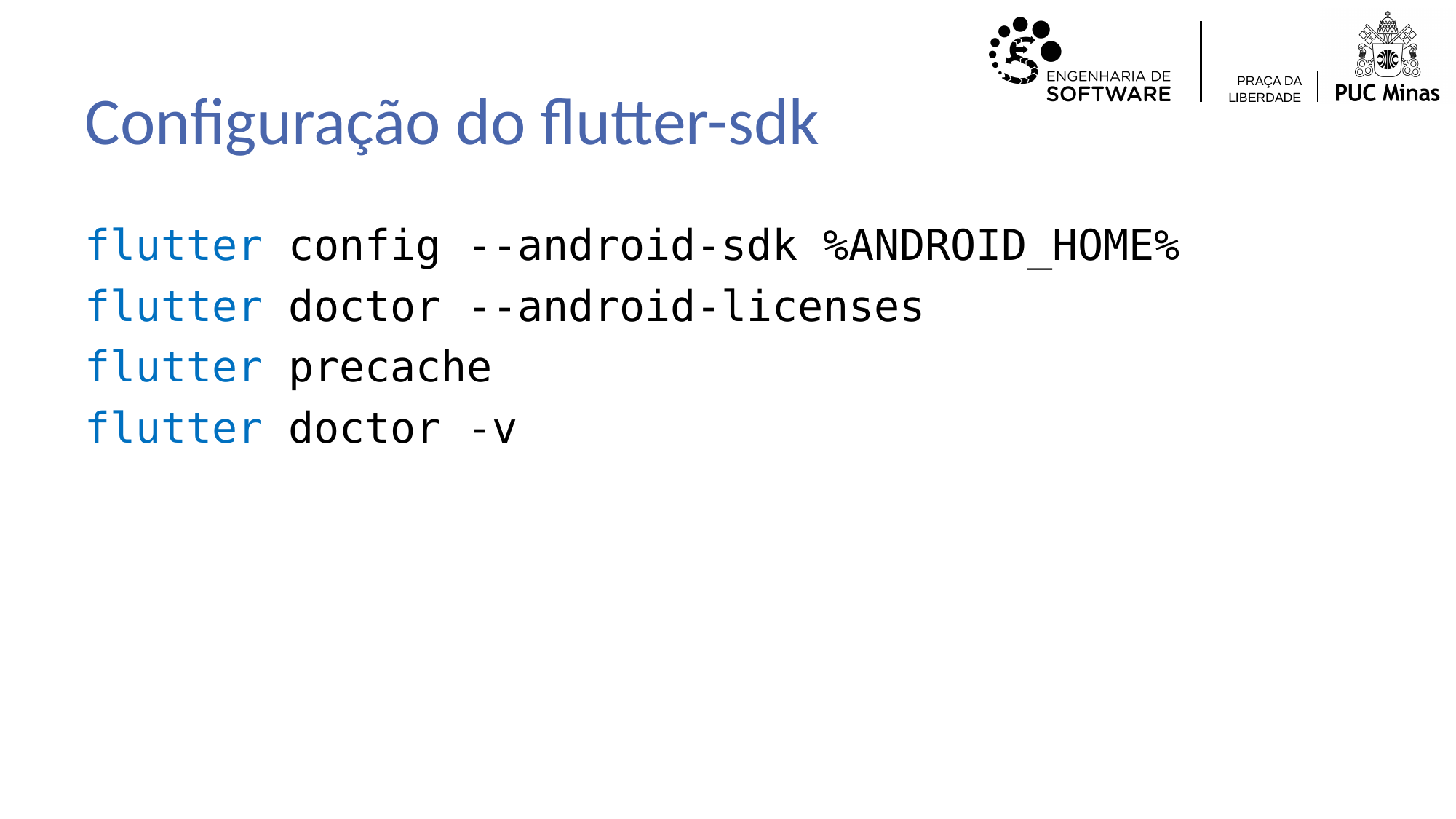

# Configuração do flutter-sdk
flutter config --android-sdk %ANDROID_HOME%
flutter doctor --android-licenses
flutter precache
flutter doctor -v